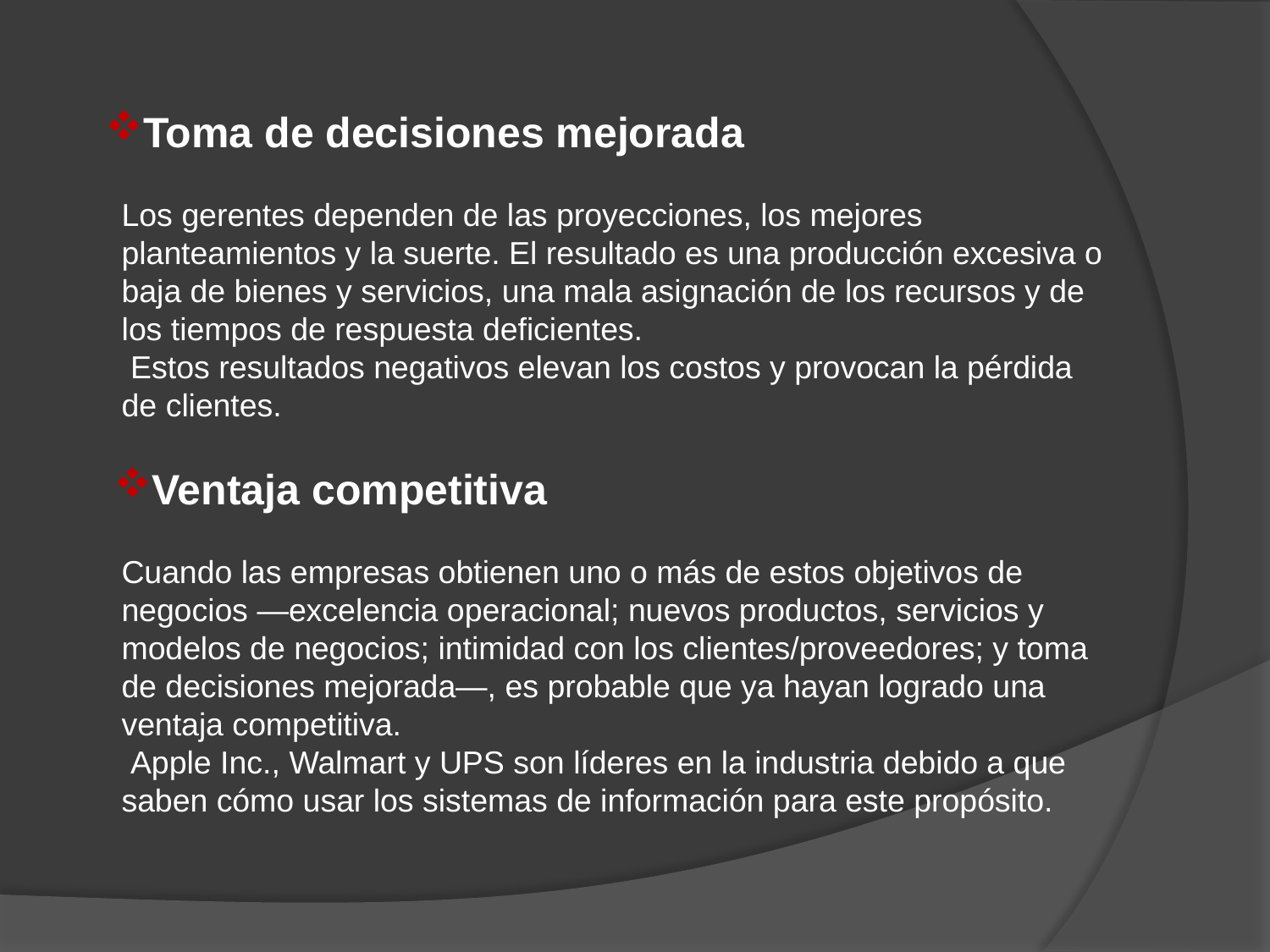

Toma de decisiones mejorada
Los gerentes dependen de las proyecciones, los mejores planteamientos y la suerte. El resultado es una producción excesiva o baja de bienes y servicios, una mala asignación de los recursos y de los tiempos de respuesta deficientes.
 Estos resultados negativos elevan los costos y provocan la pérdida de clientes.
Ventaja competitiva
Cuando las empresas obtienen uno o más de estos objetivos de negocios —excelencia operacional; nuevos productos, servicios y modelos de negocios; intimidad con los clientes/proveedores; y toma de decisiones mejorada—, es probable que ya hayan logrado una ventaja competitiva.
 Apple Inc., Walmart y UPS son líderes en la industria debido a que saben cómo usar los sistemas de información para este propósito.